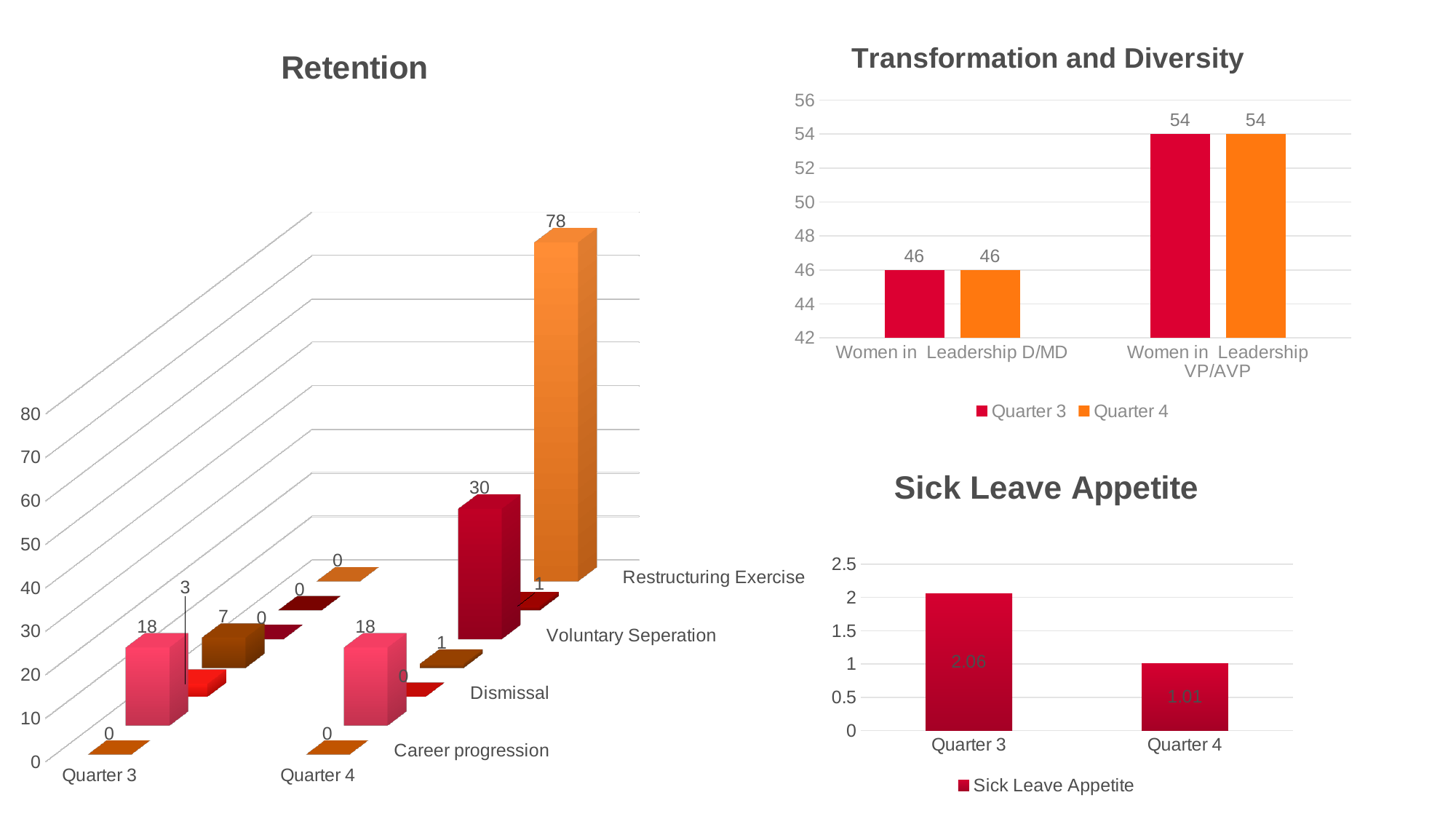

[unsupported chart]

### Chart: Transformation and Diversity

| Category | Quarter 3 | Quarter 4 |
|---|---|---|
| Women in  Leadership D/MD | 46.0 | 46.0 |
| Women in  Leadership VP/AVP | 54.0 | 54.0 |

### Chart:

| Category | Sick Leave Appetite |
|---|---|
| Quarter 3 | 2.06 |
| Quarter 4 | 1.01 |